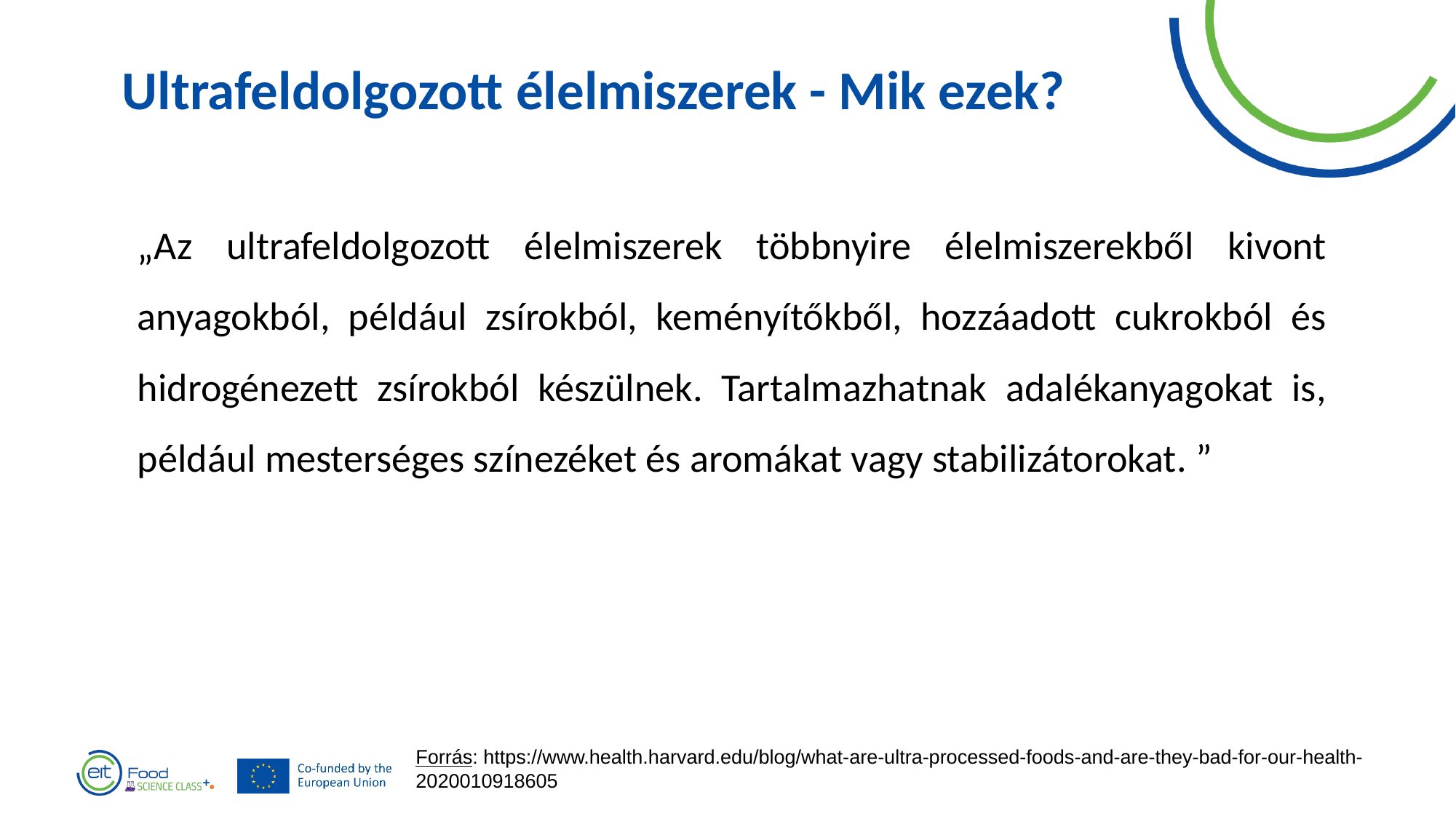

Ultrafeldolgozott élelmiszerek - Mik ezek?
„Az ultrafeldolgozott élelmiszerek többnyire élelmiszerekből kivont anyagokból, például zsírokból, keményítőkből, hozzáadott cukrokból és hidrogénezett zsírokból készülnek. Tartalmazhatnak adalékanyagokat is, például mesterséges színezéket és aromákat vagy stabilizátorokat. ”
Forrás: https://www.health.harvard.edu/blog/what-are-ultra-processed-foods-and-are-they-bad-for-our-health-2020010918605